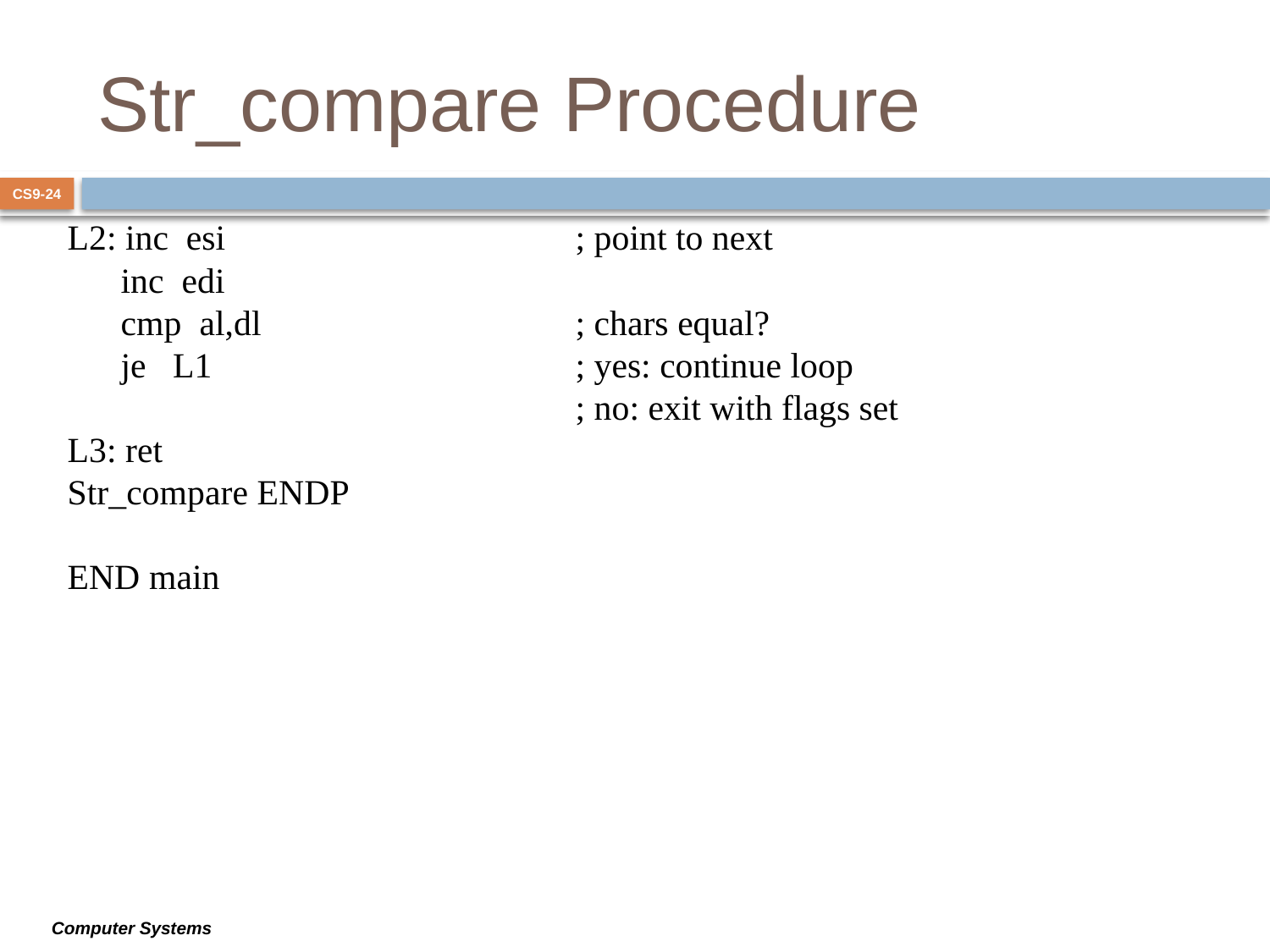

# Str_compare Procedure
CS9-24
L2: inc  esi      			; point to next
      inc  edi
      cmp  al,dl   			; chars equal?
      je   L1      			; yes: continue loop
                 			; no: exit with flags set
L3: ret
Str_compare ENDP

END main